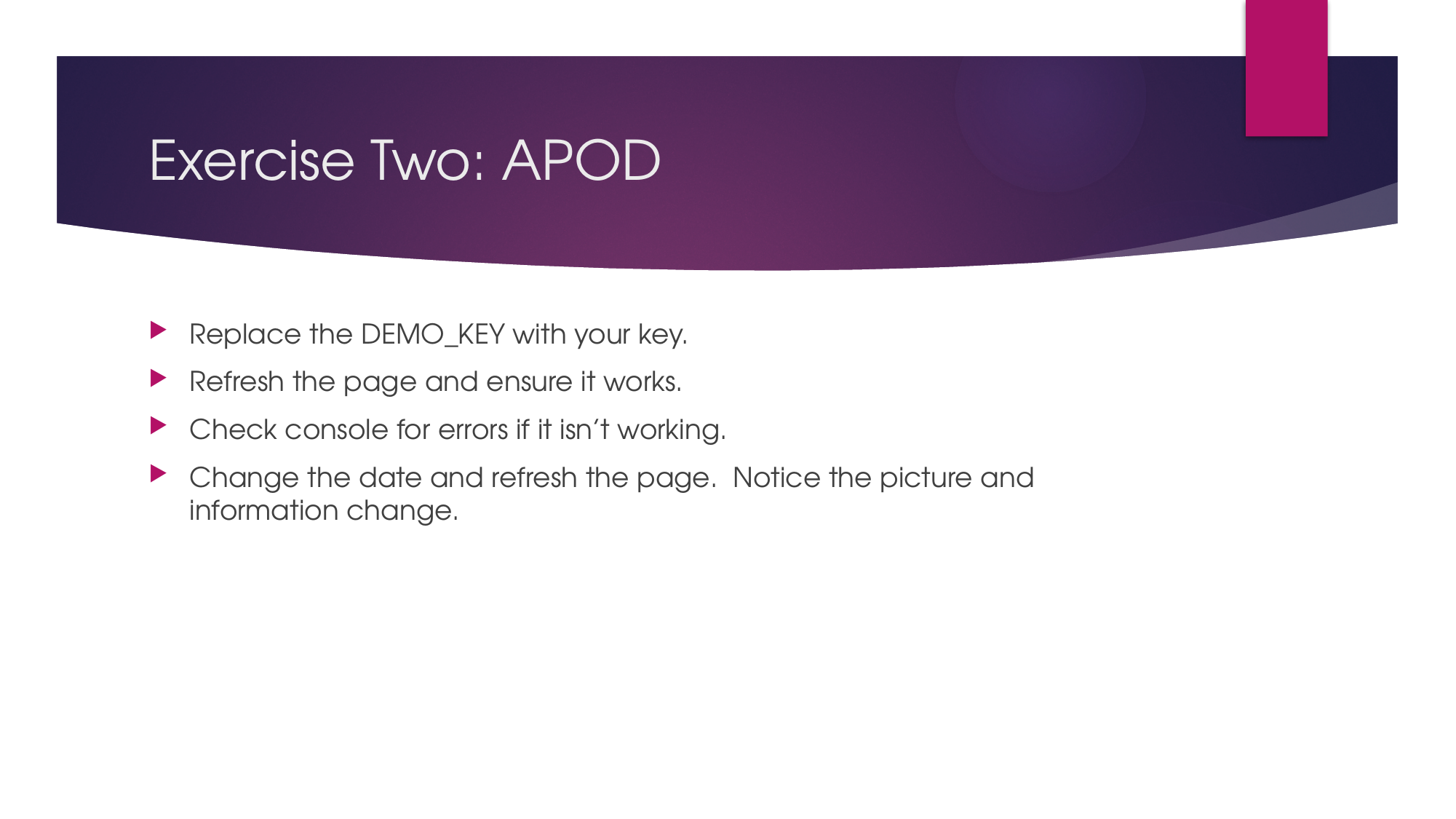

# Exercise Two: APOD
Replace the DEMO_KEY with your key.
Refresh the page and ensure it works.
Check console for errors if it isn’t working.
Change the date and refresh the page.  Notice the picture and information change.